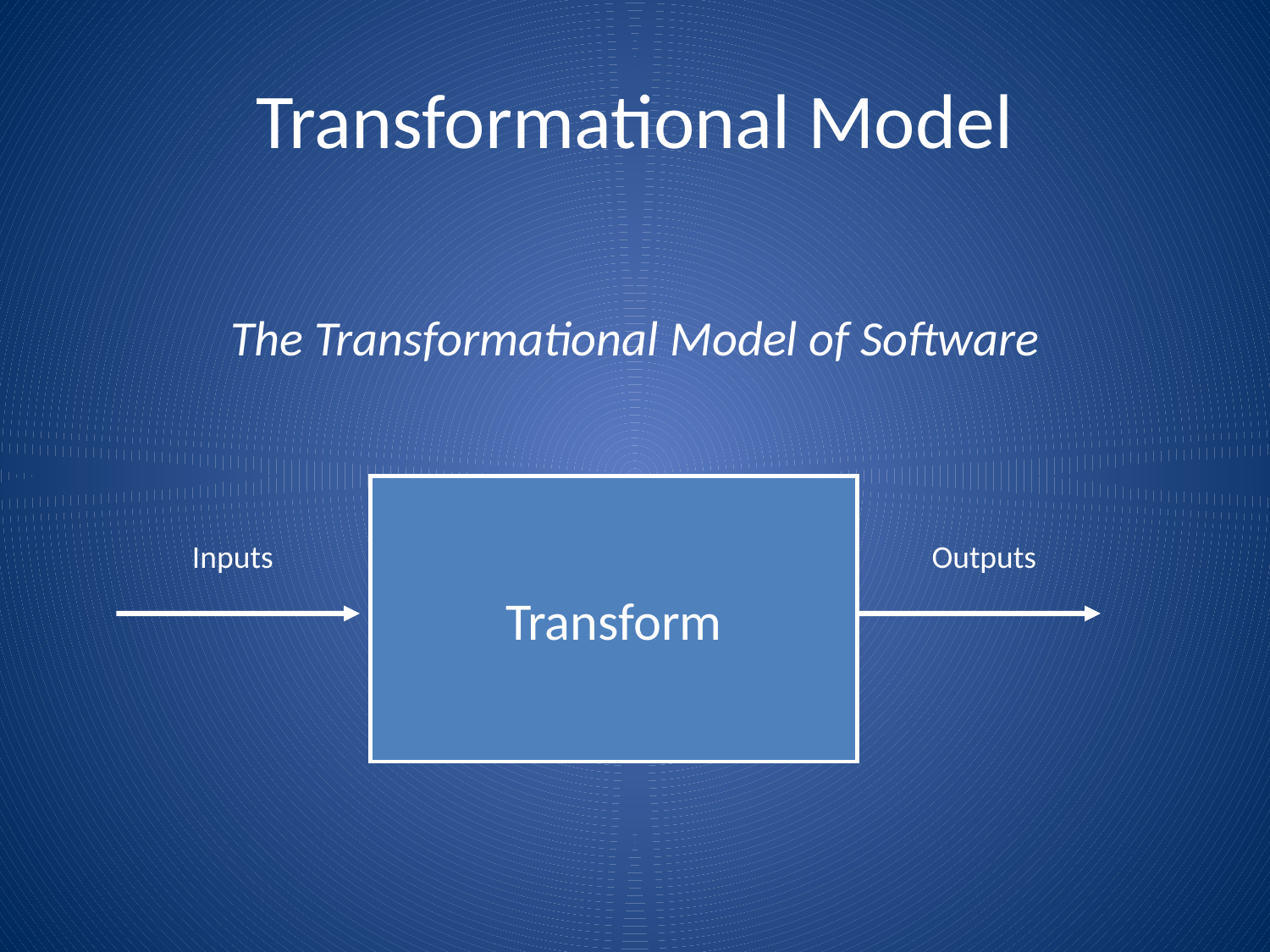

# Transformational Model

The Transformational Model of Software
Transform
Inputs
Outputs